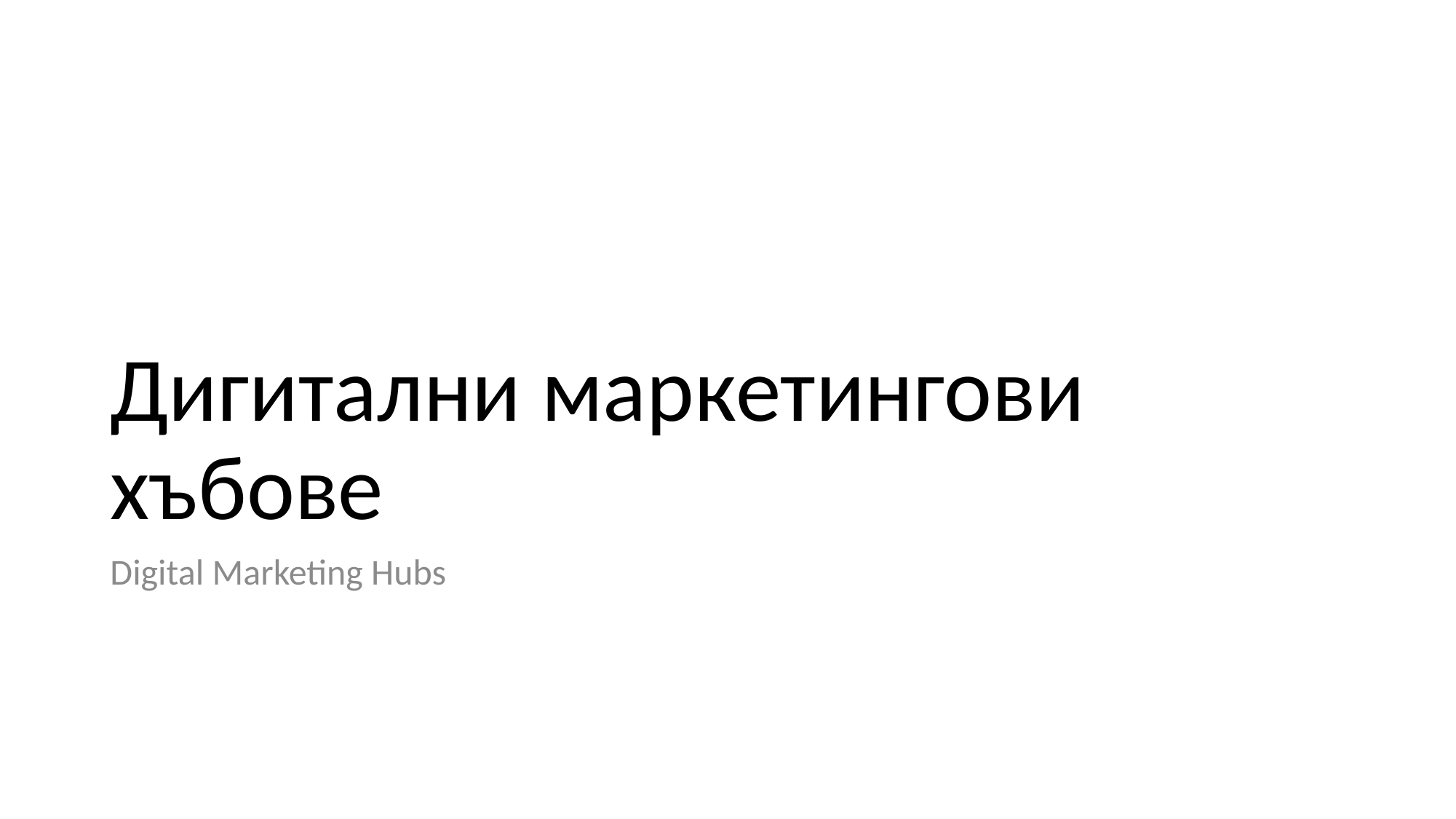

# Дигитални маркетингови хъбове
Digital Marketing Hubs